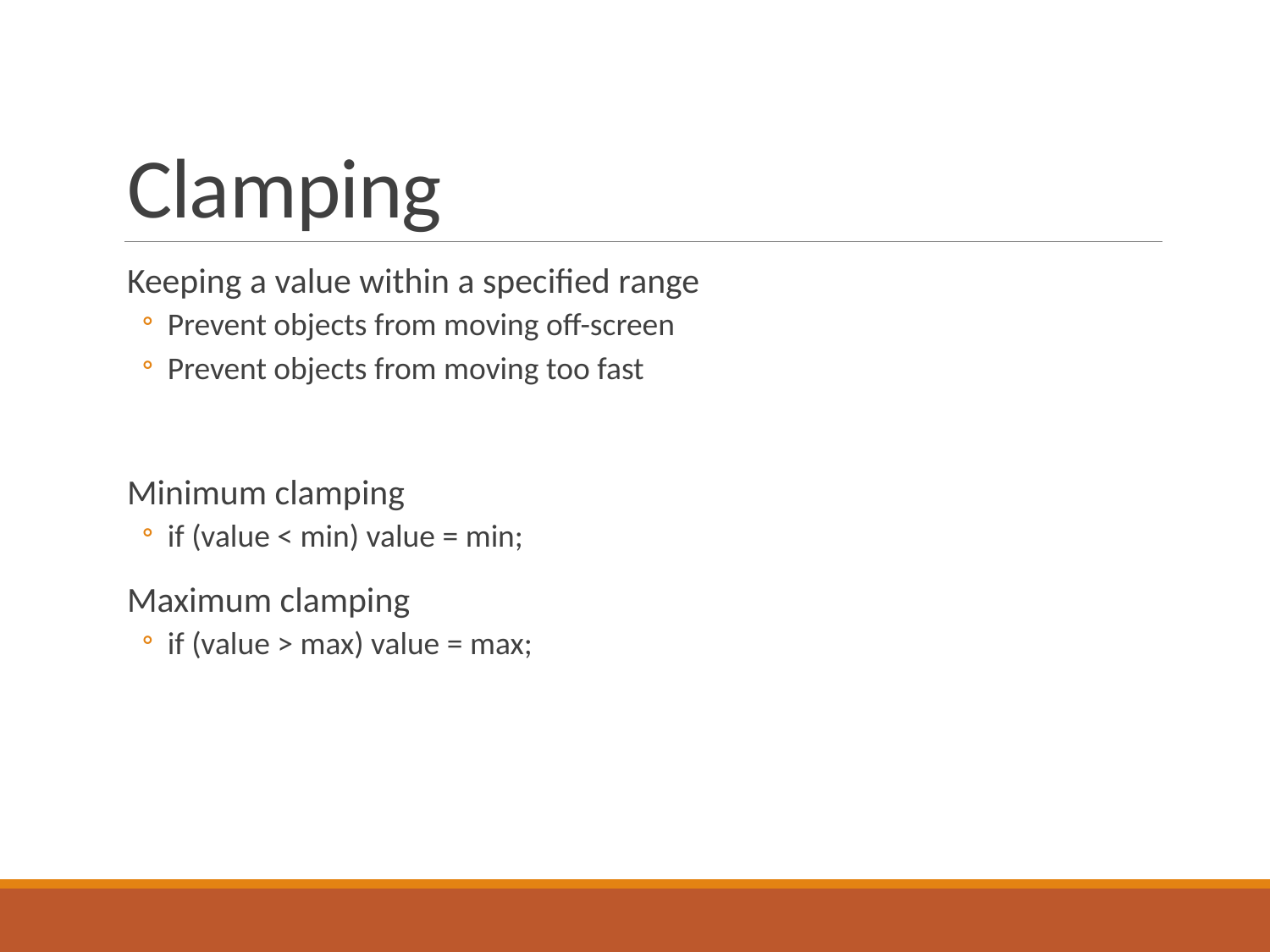

# Clamping
Keeping a value within a specified range
Prevent objects from moving off-screen
Prevent objects from moving too fast

Minimum clamping
if (value < min) value = min;
Maximum clamping
if (value > max) value = max;